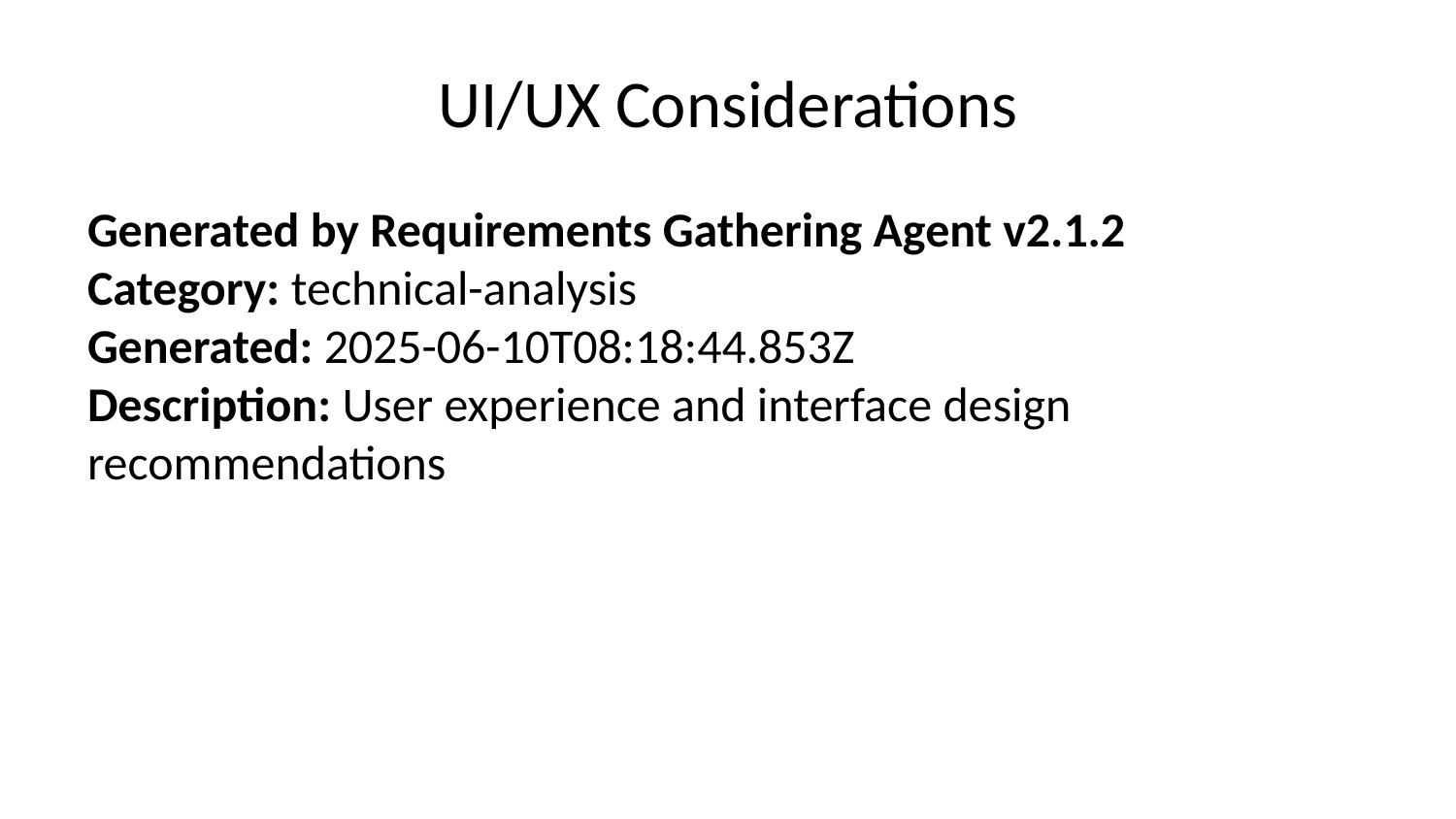

# UI/UX Considerations
Generated by Requirements Gathering Agent v2.1.2
Category: technical-analysis
Generated: 2025-06-10T08:18:44.853Z
Description: User experience and interface design recommendations